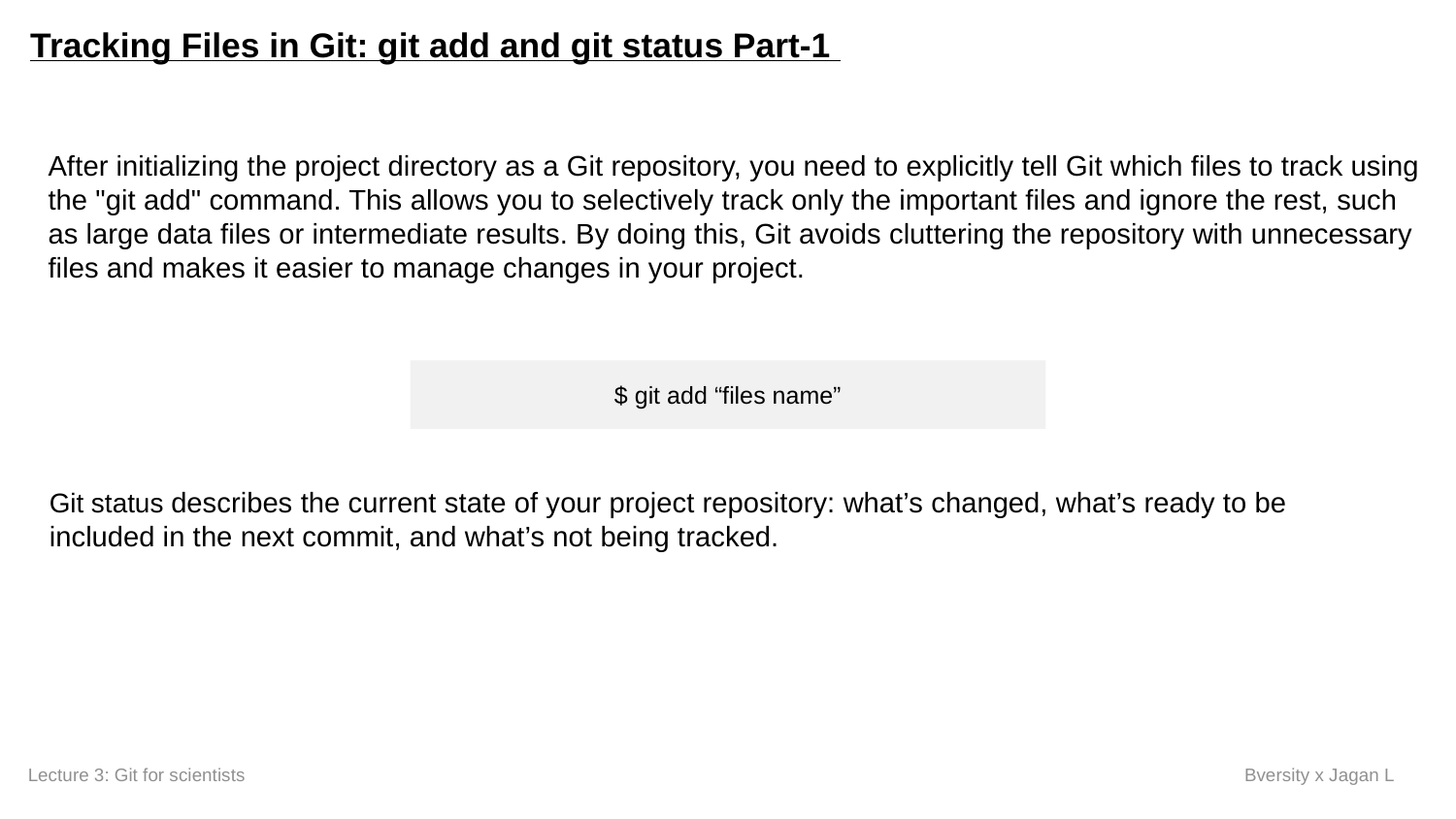

27
Tracking Files in Git: git add and git status Part-1
After initializing the project directory as a Git repository, you need to explicitly tell Git which files to track using the "git add" command. This allows you to selectively track only the important files and ignore the rest, such as large data files or intermediate results. By doing this, Git avoids cluttering the repository with unnecessary files and makes it easier to manage changes in your project.
$ git add “files name”
Git status describes the current state of your project repository: what’s changed, what’s ready to be included in the next commit, and what’s not being tracked.
Lecture 3: Git for scientists
Bversity x Jagan L